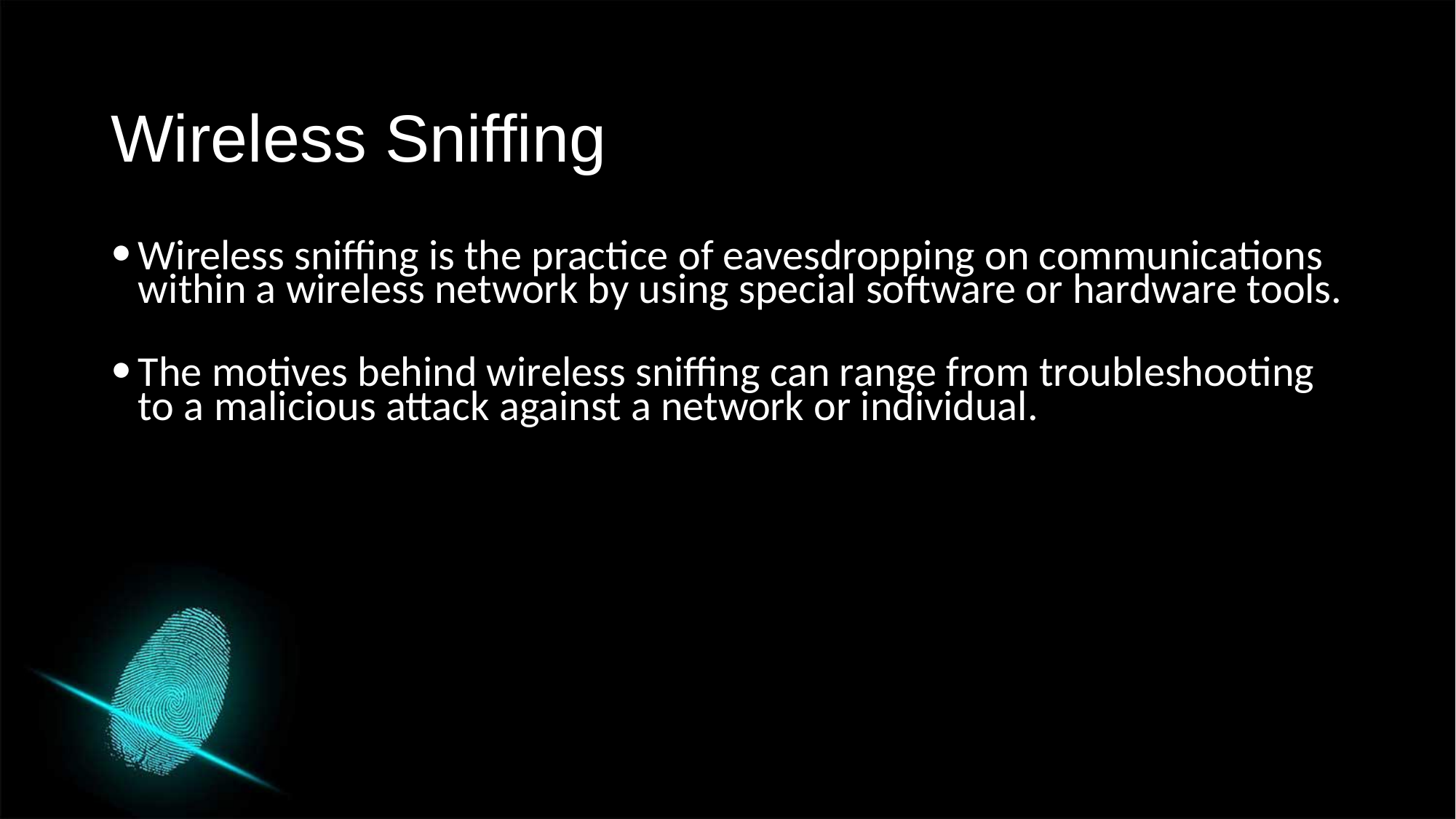

Wireless Sniffing
Wireless sniffing is the practice of eavesdropping on communications within a wireless network by using special software or hardware tools.

The motives behind wireless sniffing can range from troubleshooting to a malicious attack against a network or individual.